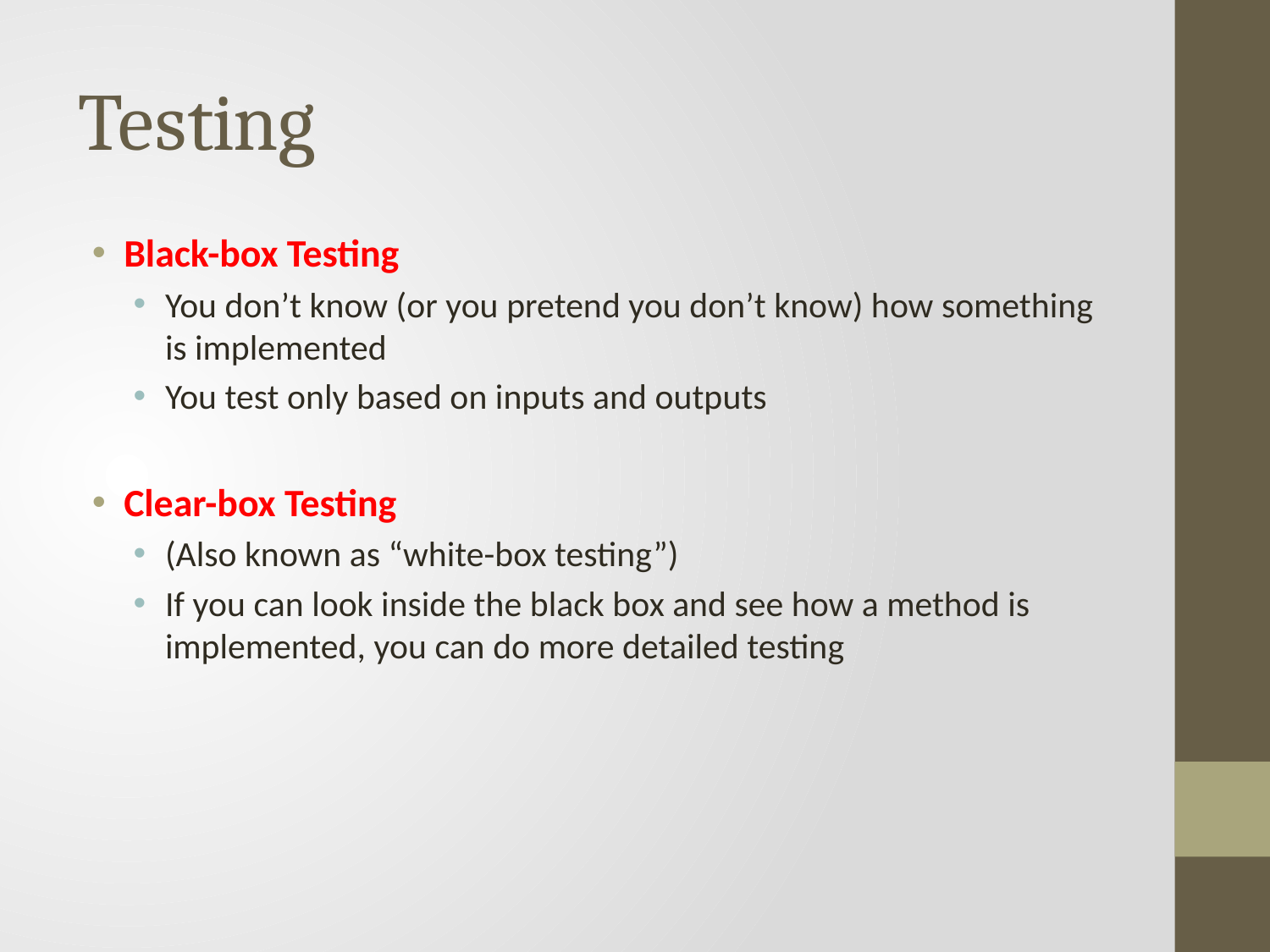

# Testing
Black-box Testing
You don’t know (or you pretend you don’t know) how something is implemented
You test only based on inputs and outputs

Clear-box Testing
(Also known as “white-box testing”)
If you can look inside the black box and see how a method is implemented, you can do more detailed testing